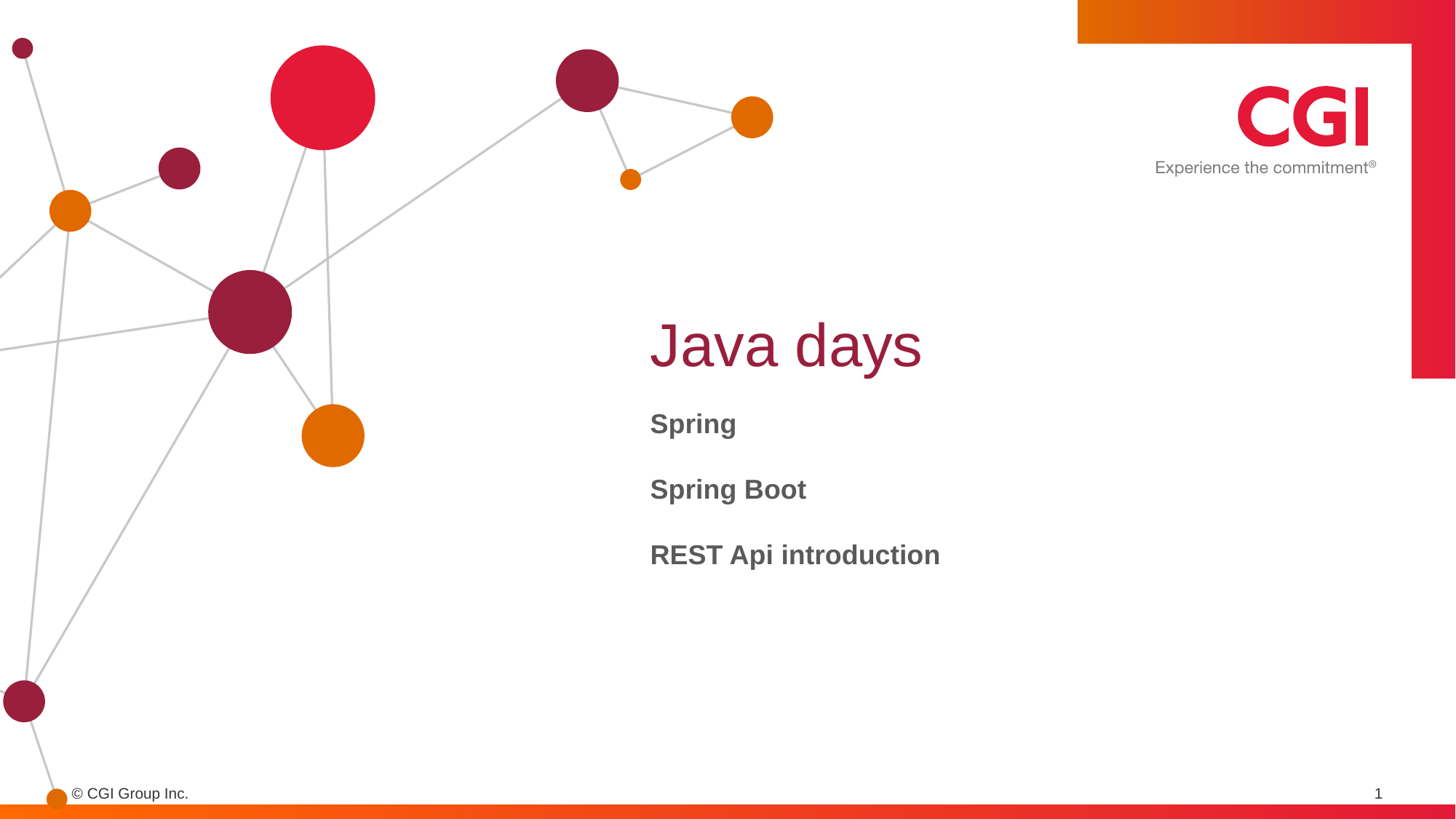

# Java days
Spring

Spring Boot

REST Api introduction
1